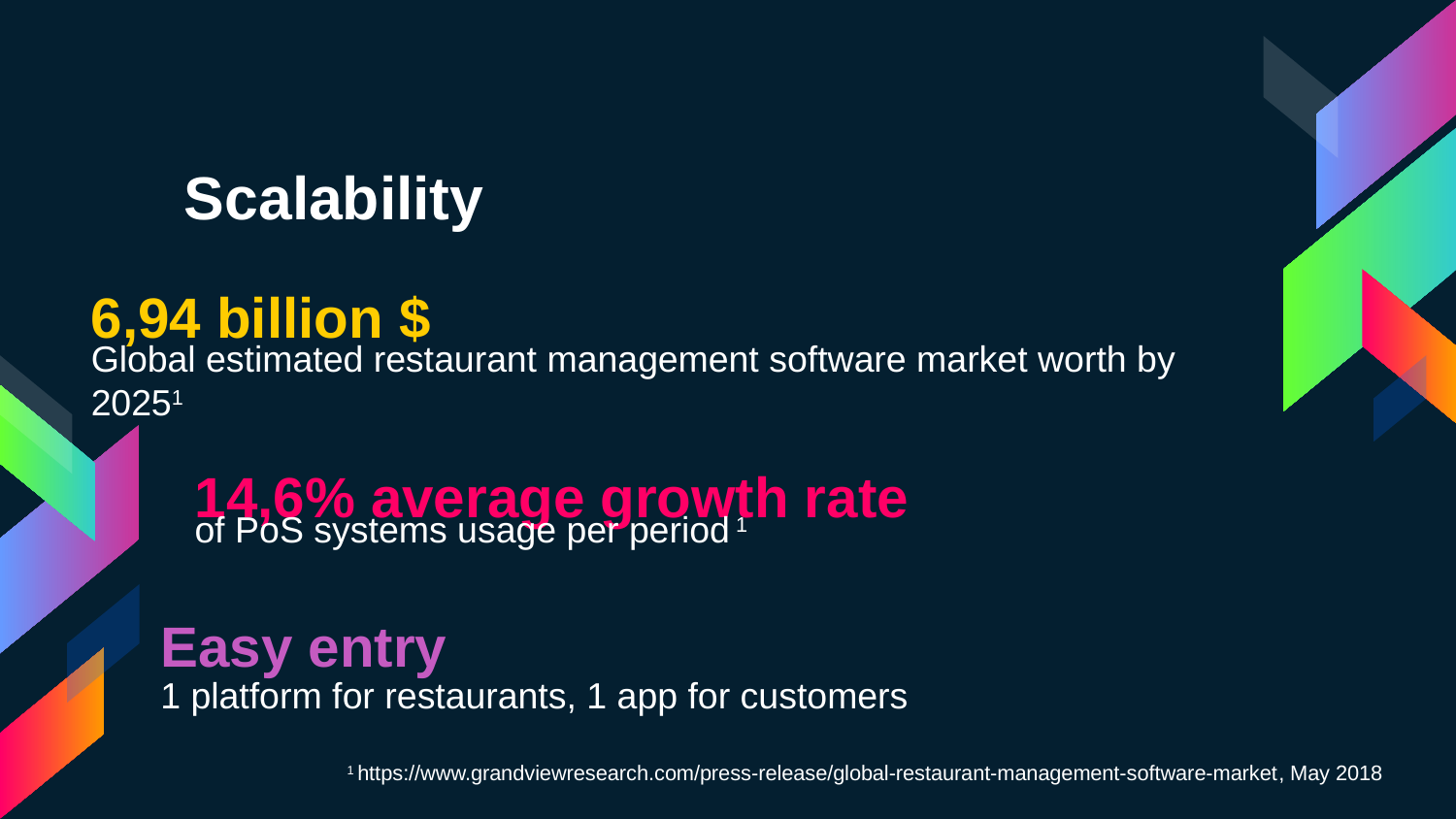

Scalability
6,94 billion $
Global estimated restaurant management software market worth by 20251
14,6% average growth rate
of PoS systems usage per period 1
Easy entry
1 platform for restaurants, 1 app for customers
1 https://www.grandviewresearch.com/press-release/global-restaurant-management-software-market, May 2018